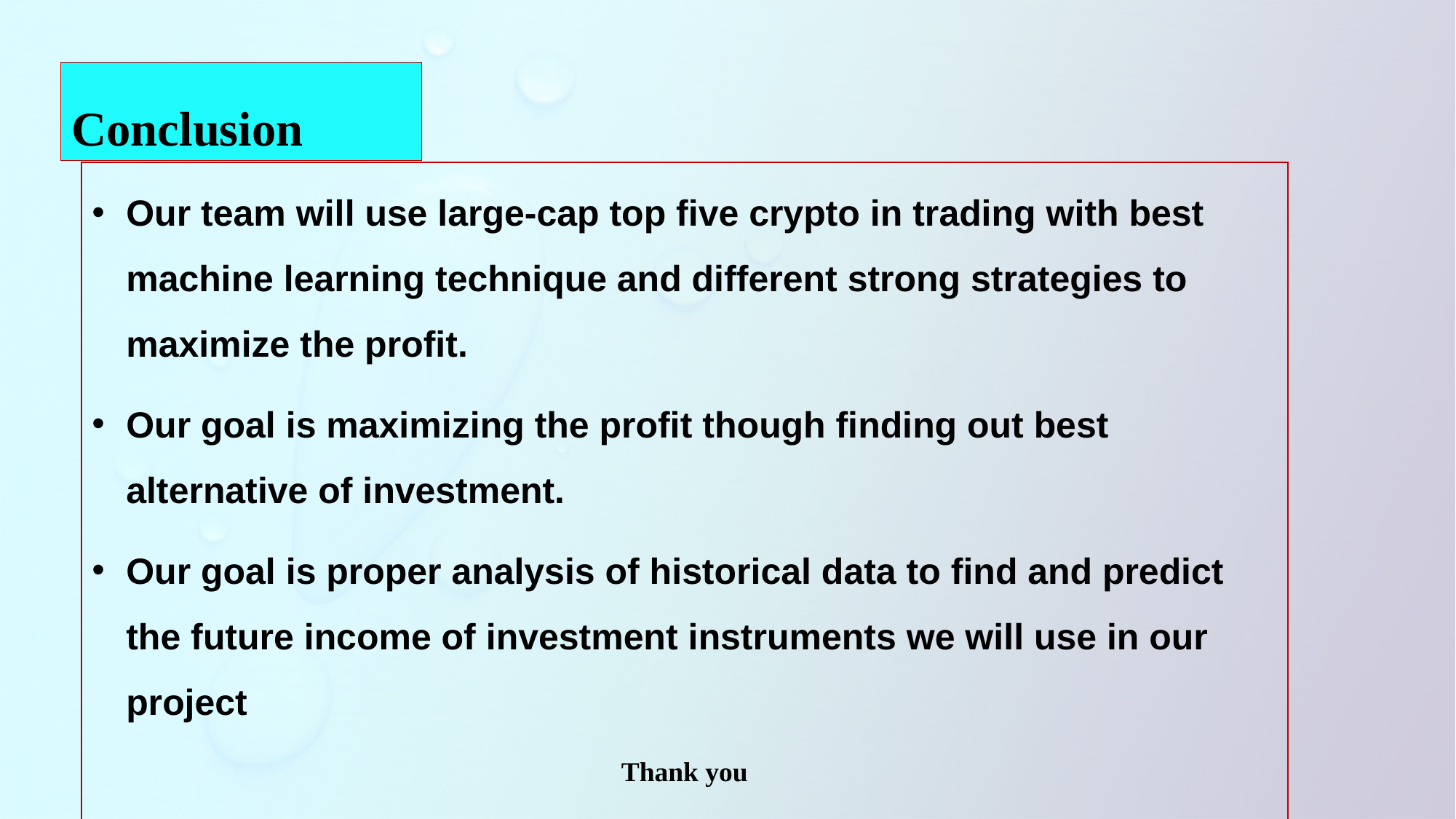

Conclusion
Our team will use large-cap top five crypto in trading with best machine learning technique and different strong strategies to maximize the profit.
Our goal is maximizing the profit though finding out best alternative of investment.
Our goal is proper analysis of historical data to find and predict the future income of investment instruments we will use in our project
Thank you
Team-Digital Gold Diggers.